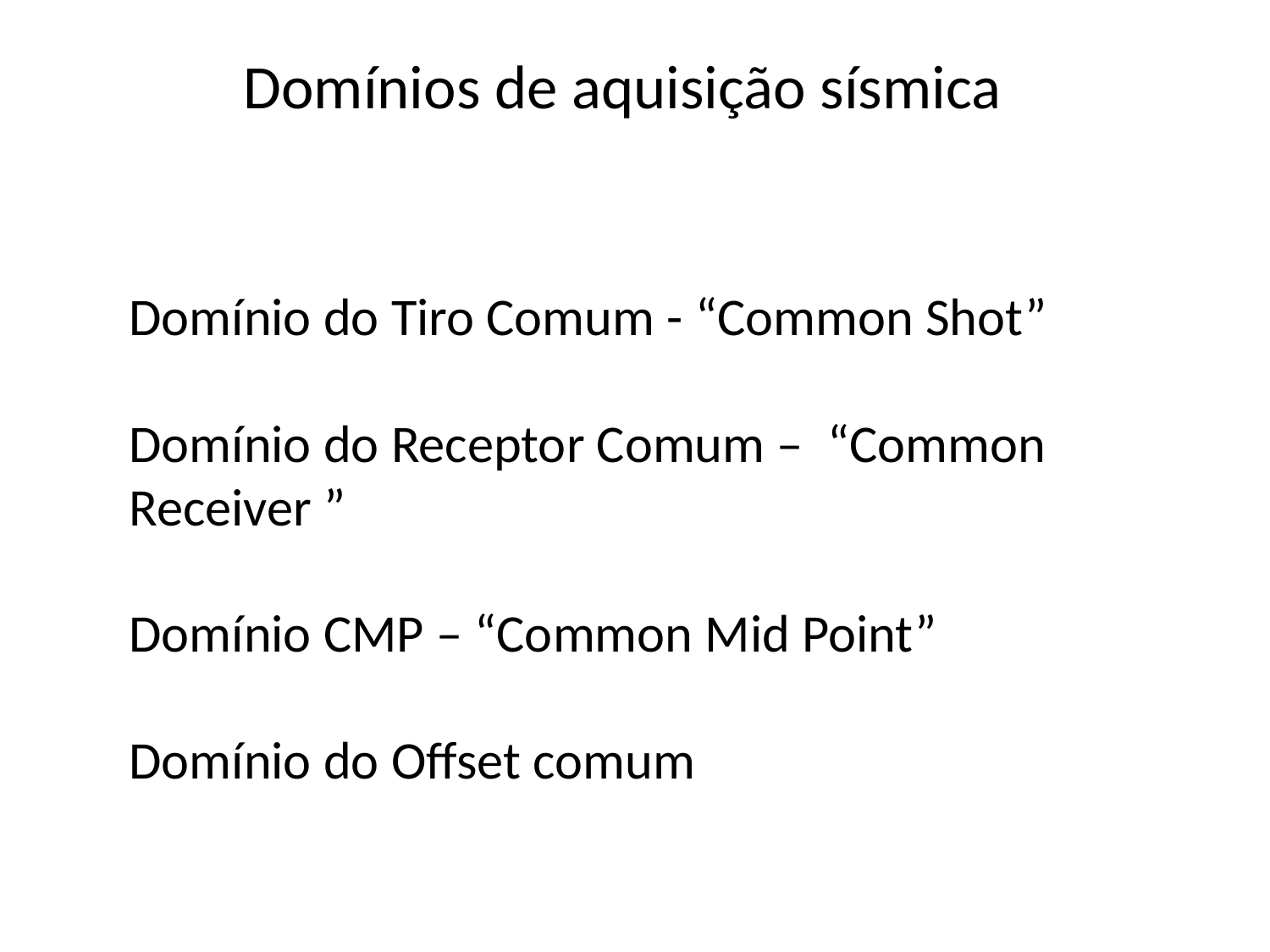

# Domínios de aquisição sísmica
Domínio do Tiro Comum - “Common Shot”

Domínio do Receptor Comum –  “Common Receiver ”

Domínio CMP – “Common Mid Point”

Domínio do Offset comum